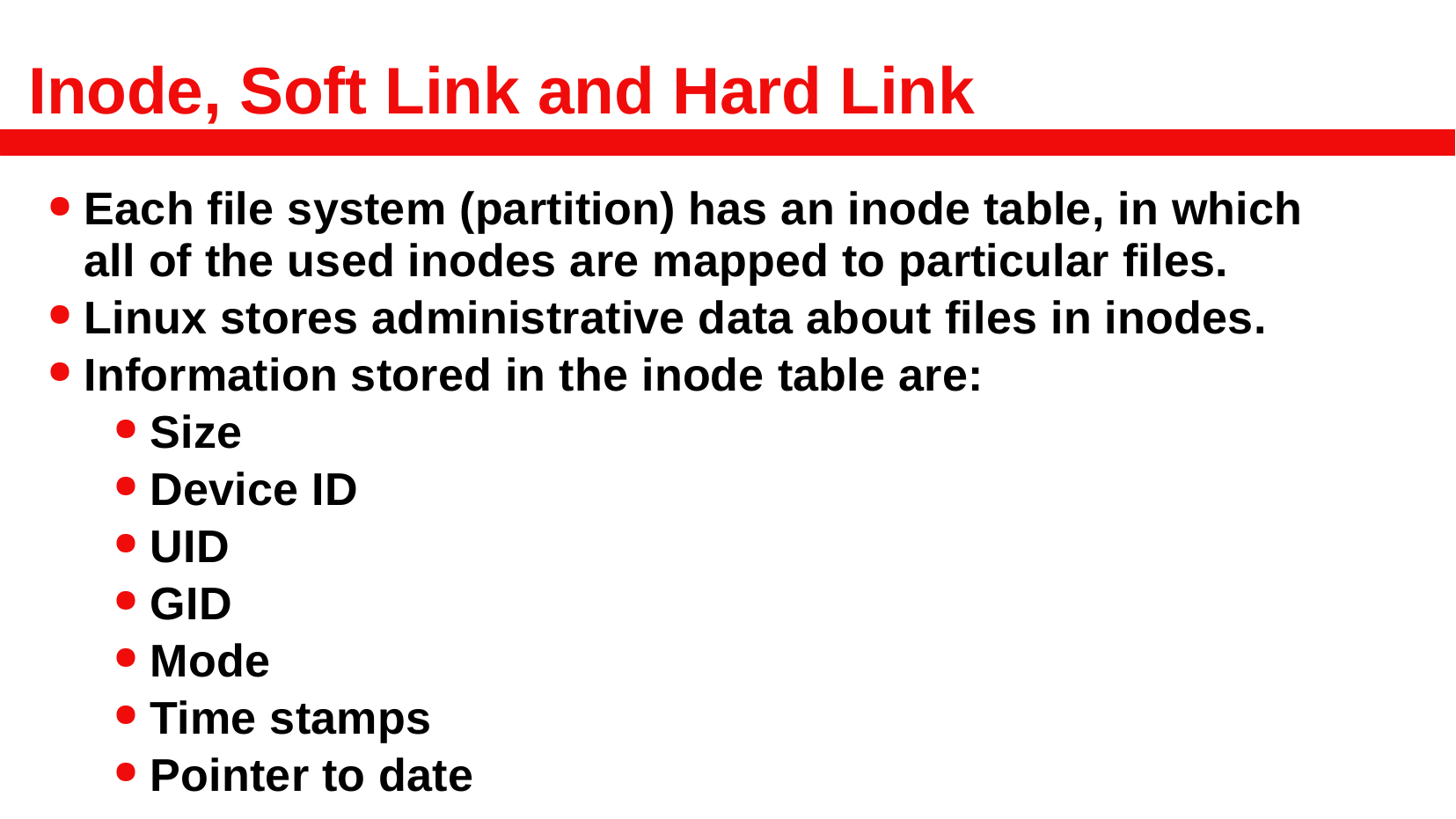

# Inode, Soft Link and Hard Link

Each file system (partition) has an inode table, in which all of the used inodes are mapped to particular files.
Linux stores administrative data about files in inodes.
Information stored in the inode table are:
Size
Device ID
UID
GID
Mode
Time stamps
Pointer to date